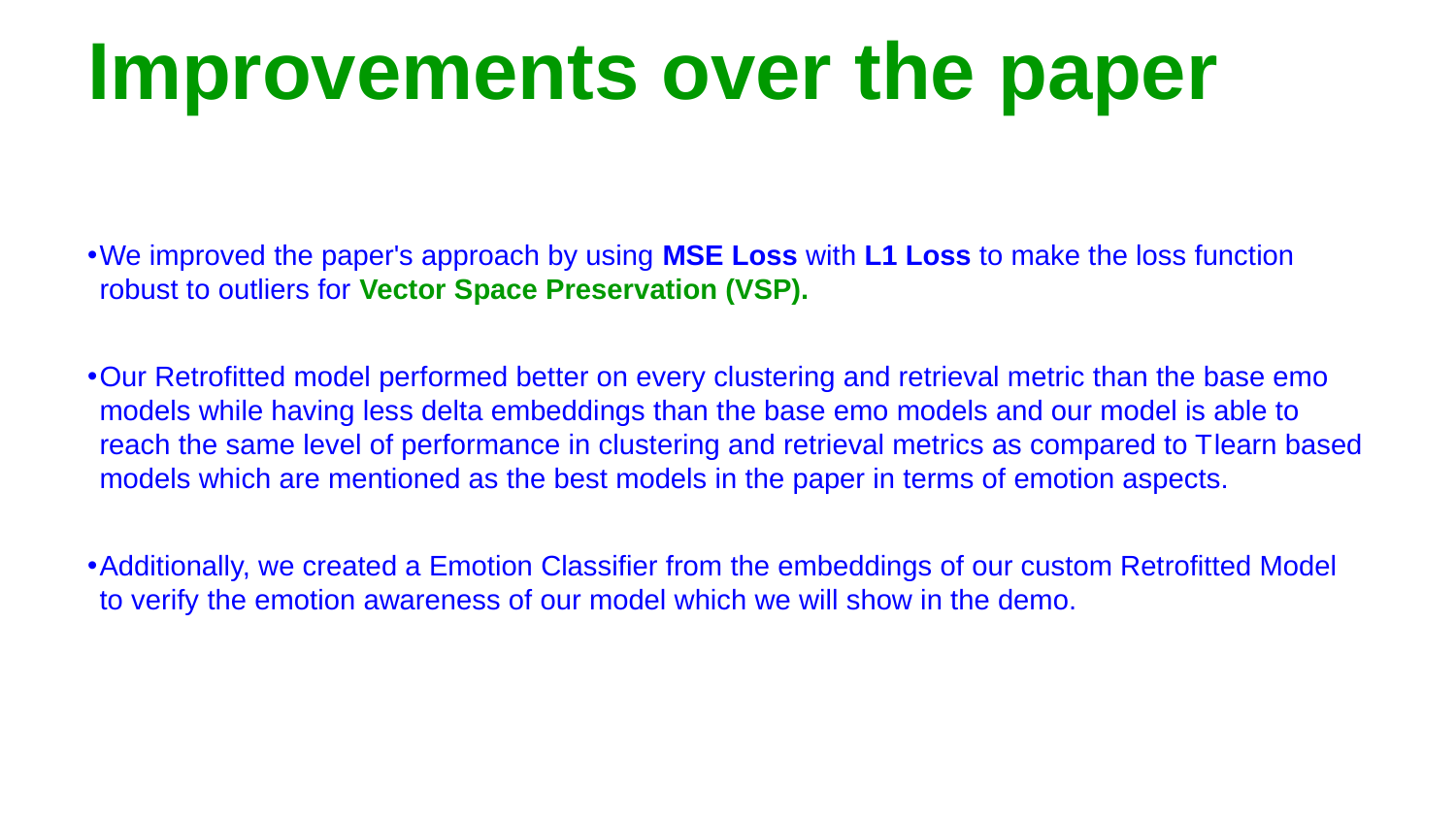

# Improvements over the paper
We improved the paper's approach by using MSE Loss with L1 Loss to make the loss function robust to outliers for Vector Space Preservation (VSP).

Our Retrofitted model performed better on every clustering and retrieval metric than the base emo models while having less delta embeddings than the base emo models and our model is able to reach the same level of performance in clustering and retrieval metrics as compared to Tlearn based models which are mentioned as the best models in the paper in terms of emotion aspects.

Additionally, we created a Emotion Classifier from the embeddings of our custom Retrofitted Model to verify the emotion awareness of our model which we will show in the demo.